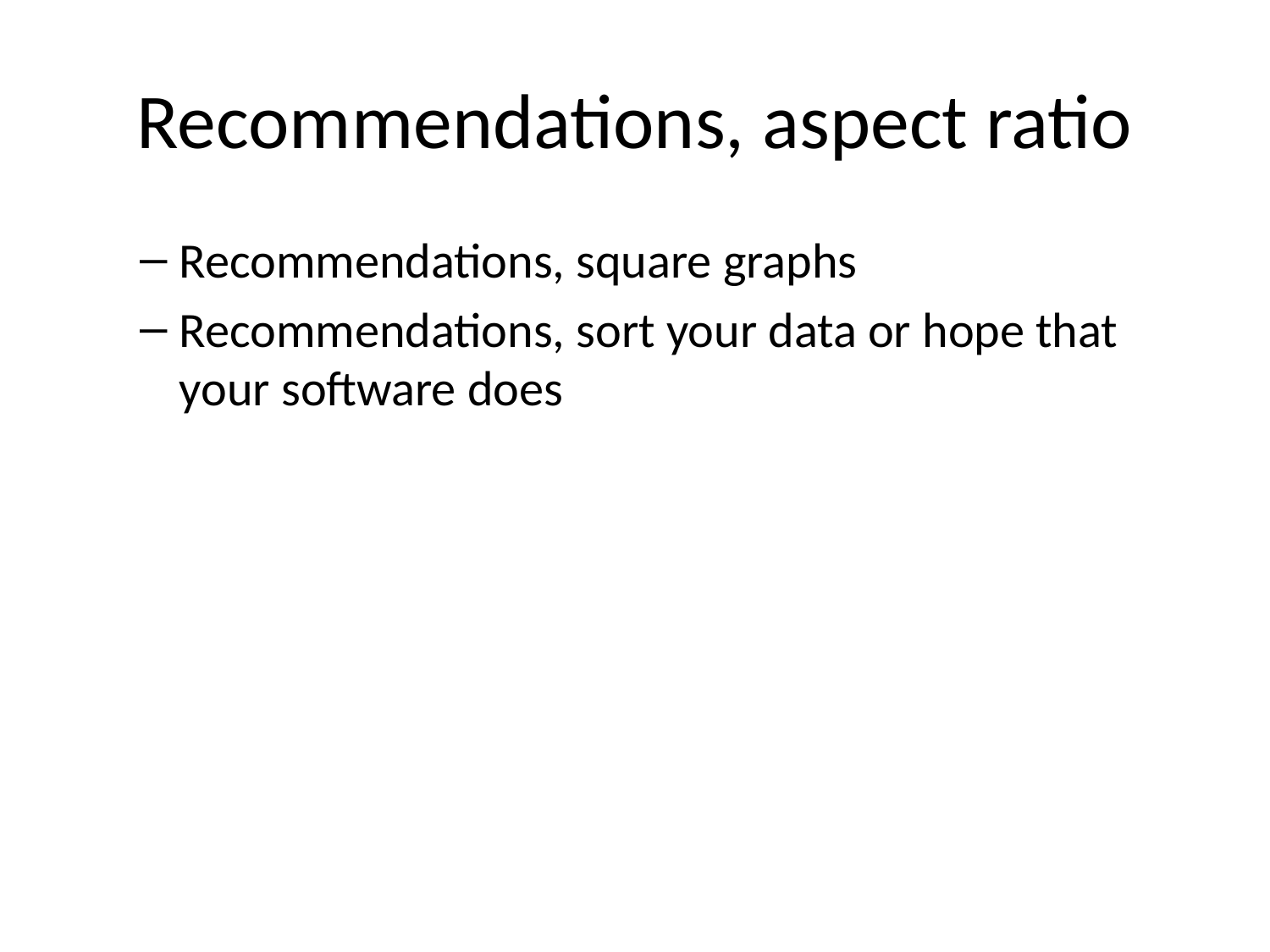

# Recommendations, aspect ratio
Recommendations, square graphs
Recommendations, sort your data or hope that your software does